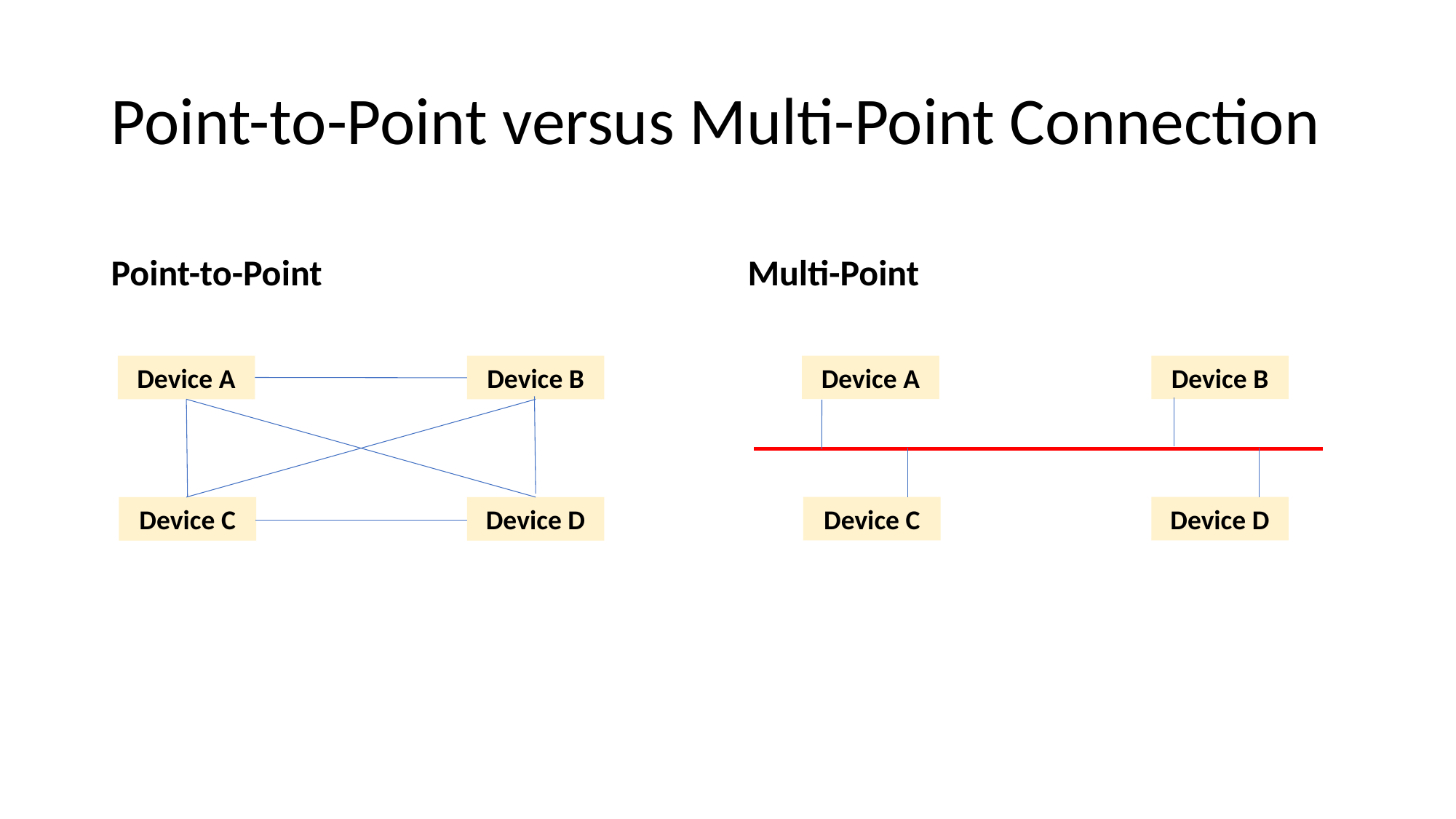

# Point-to-Point versus Multi-Point Connection
Point-to-Point
Multi-Point

Device A
Device B
Device A
Device B
Device C
Device D
Device C
Device D